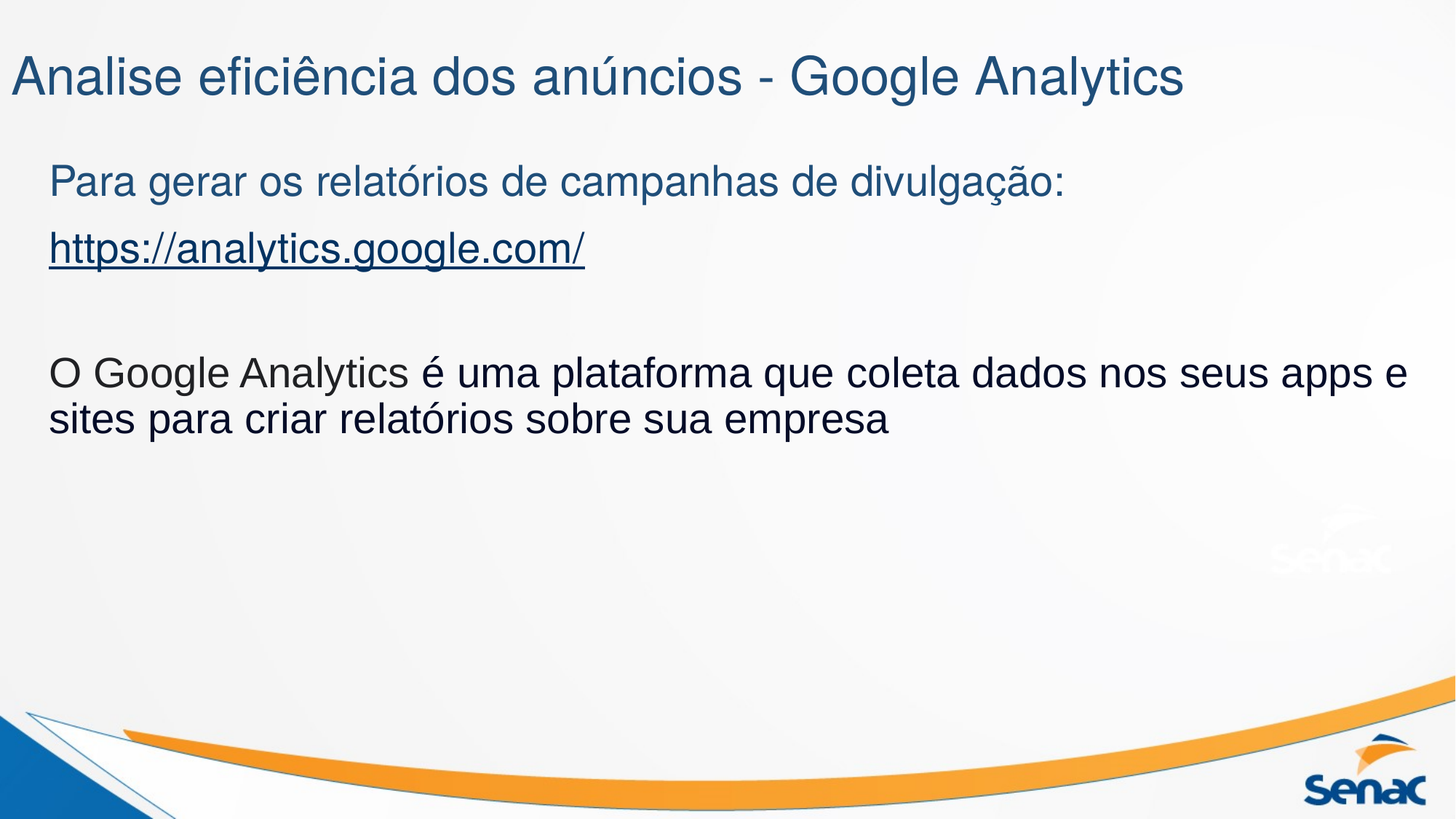

# Analise eficiência dos anúncios - Google Analytics
Para gerar os relatórios de campanhas de divulgação:
https://analytics.google.com/

O Google Analytics é uma plataforma que coleta dados nos seus apps e sites para criar relatórios sobre sua empresa